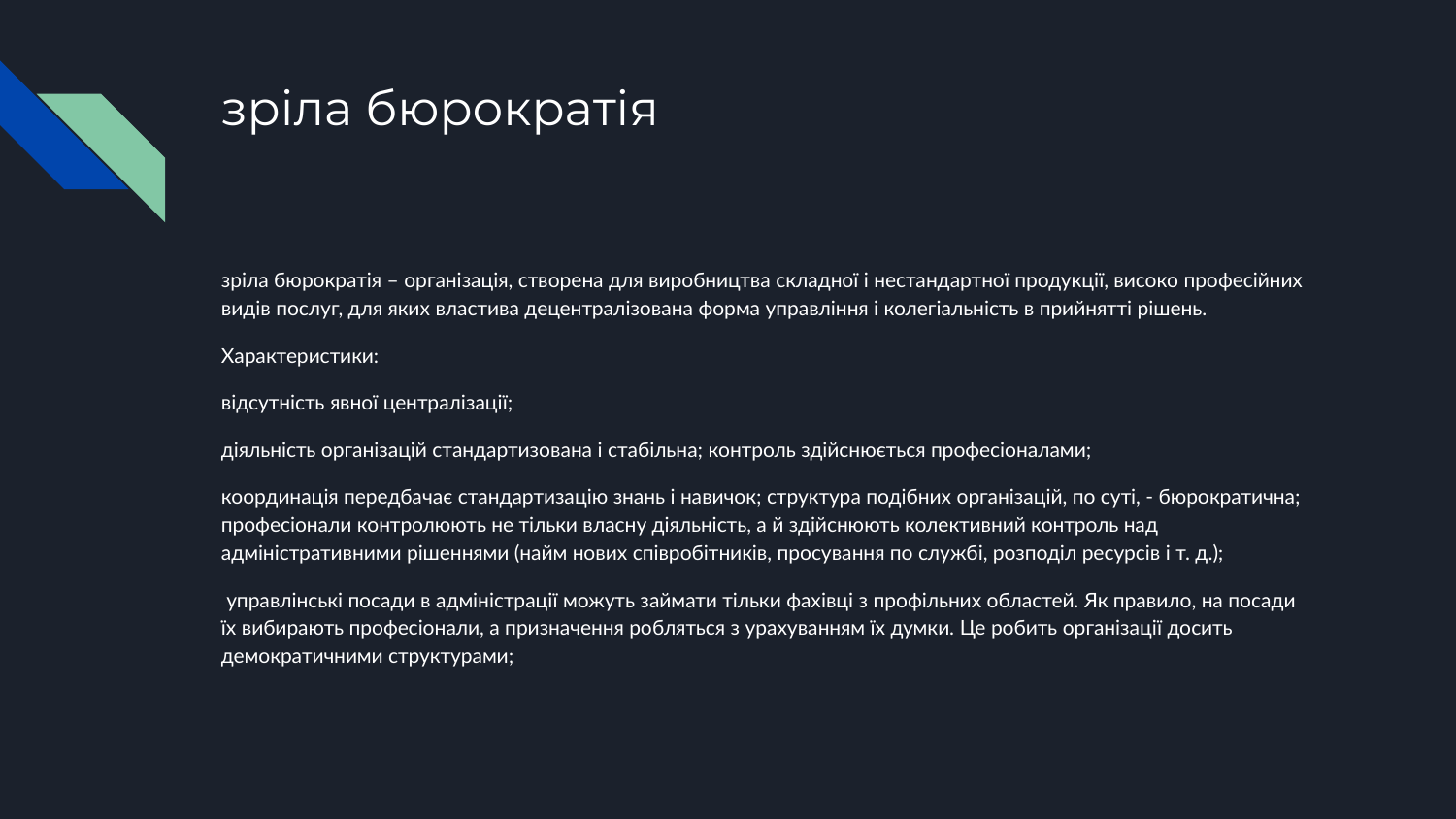

# зріла бюрократія
зріла бюрократія – організація, створена для виробництва складної і нестандартної продукції, високо професійних видів послуг, для яких властива децентралізована форма управління і колегіальність в прийнятті рішень.
Характеристики:
відсутність явної централізації;
діяльність організацій стандартизована і стабільна; контроль здійснюється професіоналами;
координація передбачає стандартизацію знань і навичок; cтруктура подібних організацій, по суті, - бюрократична; професіонали контролюють не тільки власну діяльність, а й здійснюють колективний контроль над адміністративними рішеннями (найм нових співробітників, просування по службі, розподіл ресурсів і т. д.);
 управлінські посади в адміністрації можуть займати тільки фахівці з профільних областей. Як правило, на посади їх вибирають професіонали, а призначення робляться з урахуванням їх думки. Це робить організації досить демократичними структурами;